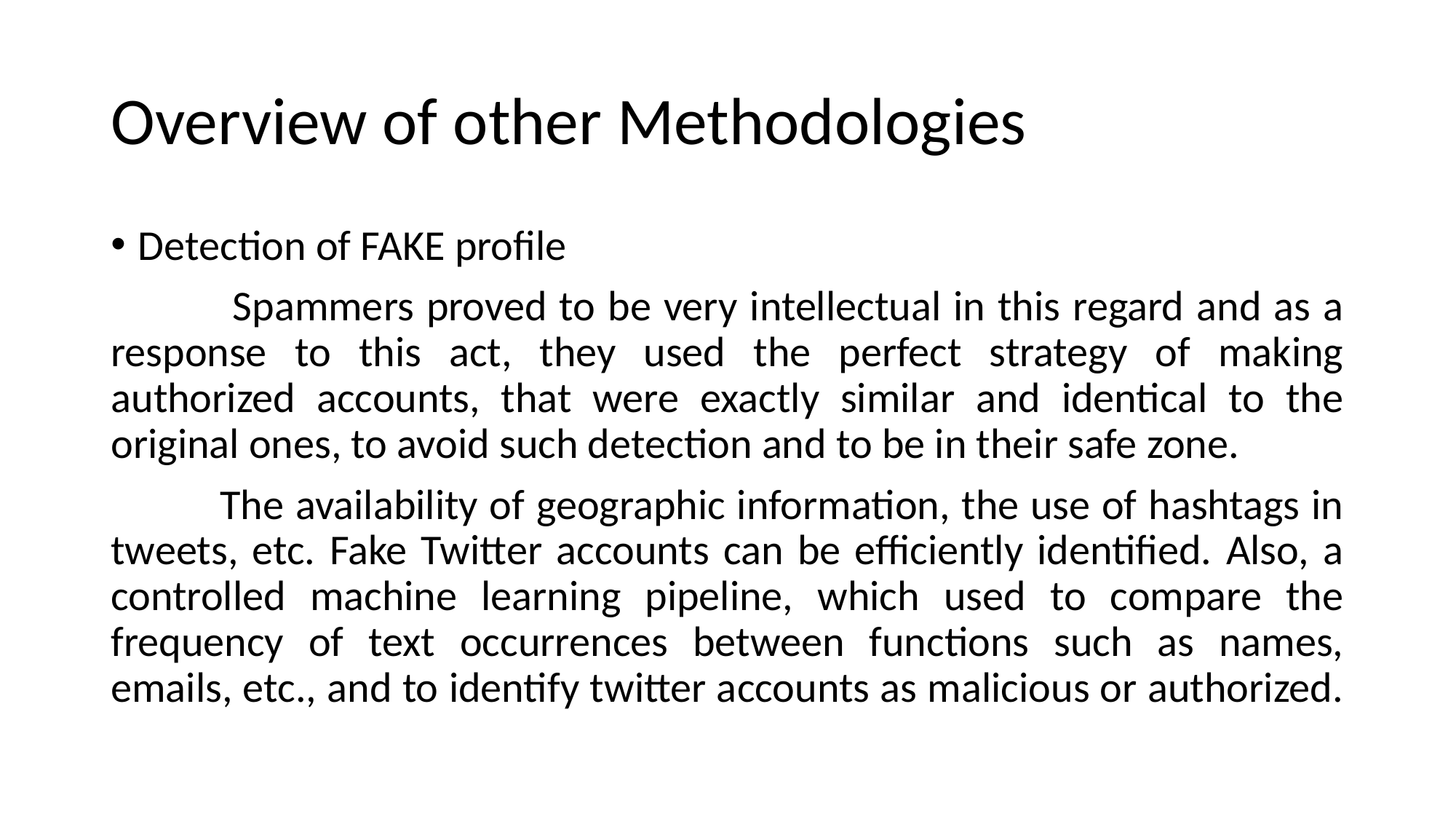

# Overview of other Methodologies
Detection of FAKE profile
	 Spammers proved to be very intellectual in this regard and as a response to this act, they used the perfect strategy of making authorized accounts, that were exactly similar and identical to the original ones, to avoid such detection and to be in their safe zone.
	The availability of geographic information, the use of hashtags in tweets, etc. Fake Twitter accounts can be efficiently identified. Also, a controlled machine learning pipeline, which used to compare the frequency of text occurrences between functions such as names, emails, etc., and to identify twitter accounts as malicious or authorized.